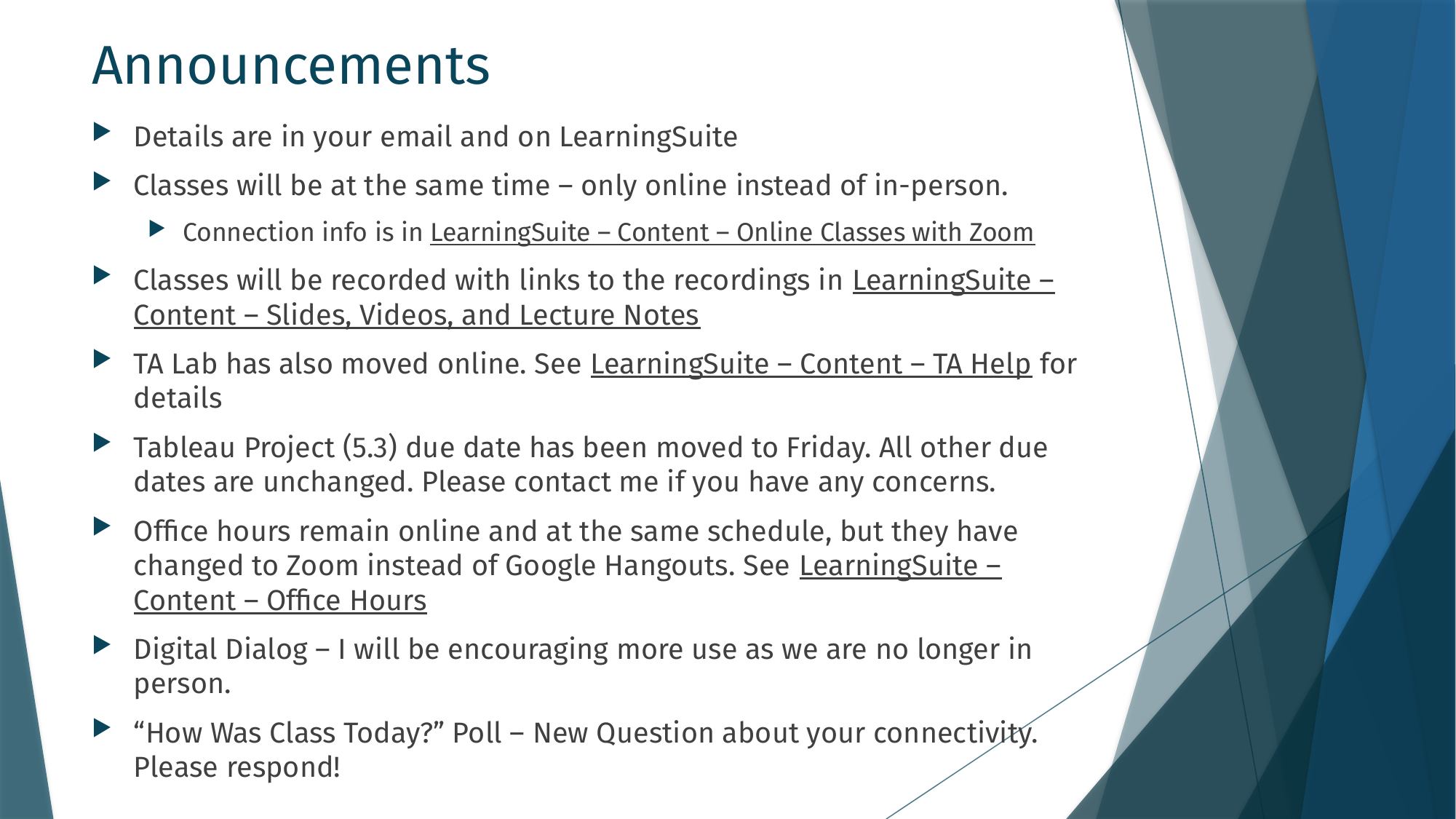

# Announcements
Details are in your email and on LearningSuite
Classes will be at the same time – only online instead of in-person.
Connection info is in LearningSuite – Content – Online Classes with Zoom
Classes will be recorded with links to the recordings in LearningSuite – Content – Slides, Videos, and Lecture Notes
TA Lab has also moved online. See LearningSuite – Content – TA Help for details
Tableau Project (5.3) due date has been moved to Friday. All other due dates are unchanged. Please contact me if you have any concerns.
Office hours remain online and at the same schedule, but they have changed to Zoom instead of Google Hangouts. See LearningSuite – Content – Office Hours
Digital Dialog – I will be encouraging more use as we are no longer in person.
“How Was Class Today?” Poll – New Question about your connectivity. Please respond!